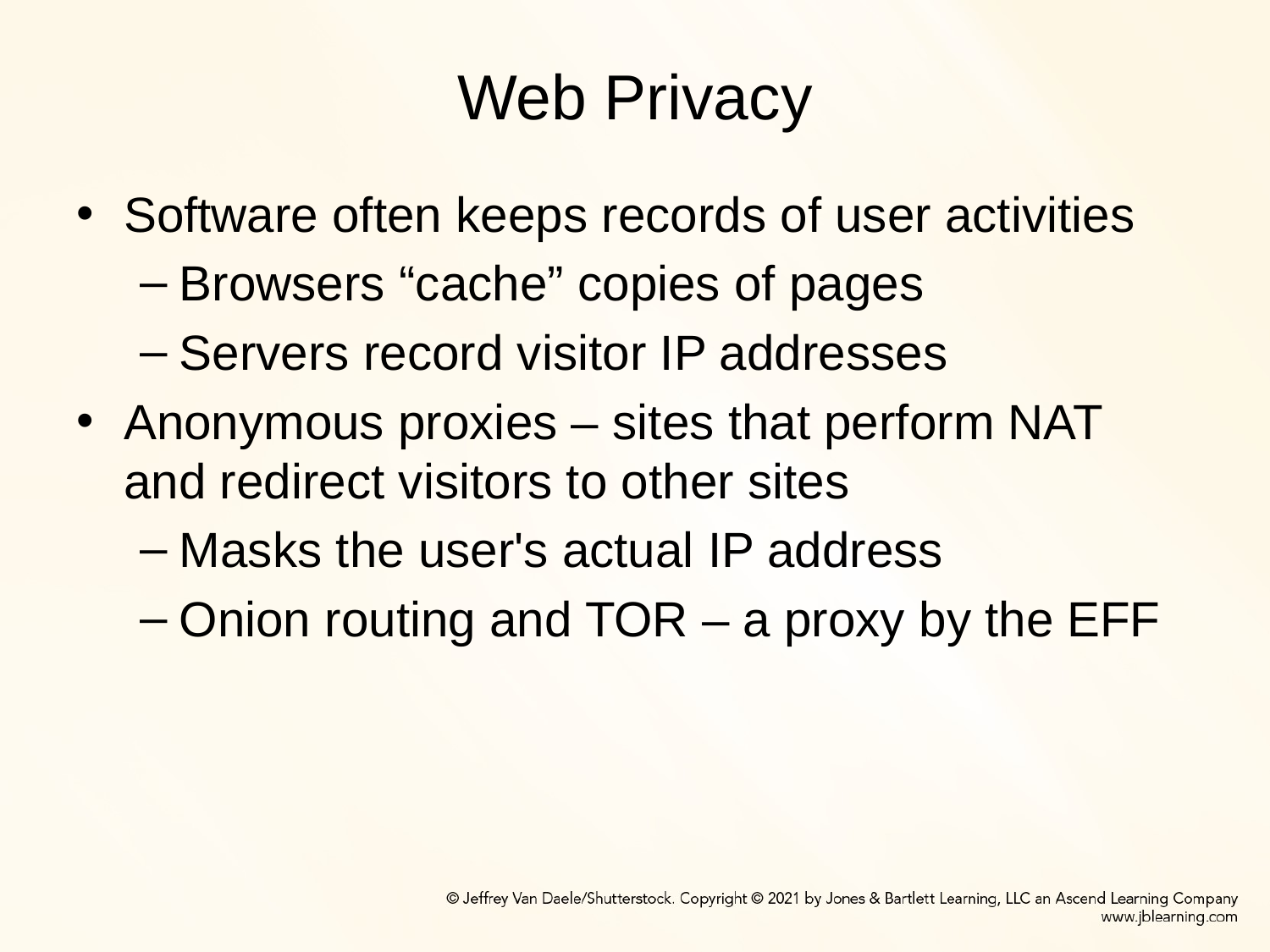

# Web Privacy
Software often keeps records of user activities
Browsers “cache” copies of pages
Servers record visitor IP addresses
Anonymous proxies – sites that perform NAT and redirect visitors to other sites
Masks the user's actual IP address
Onion routing and TOR – a proxy by the EFF